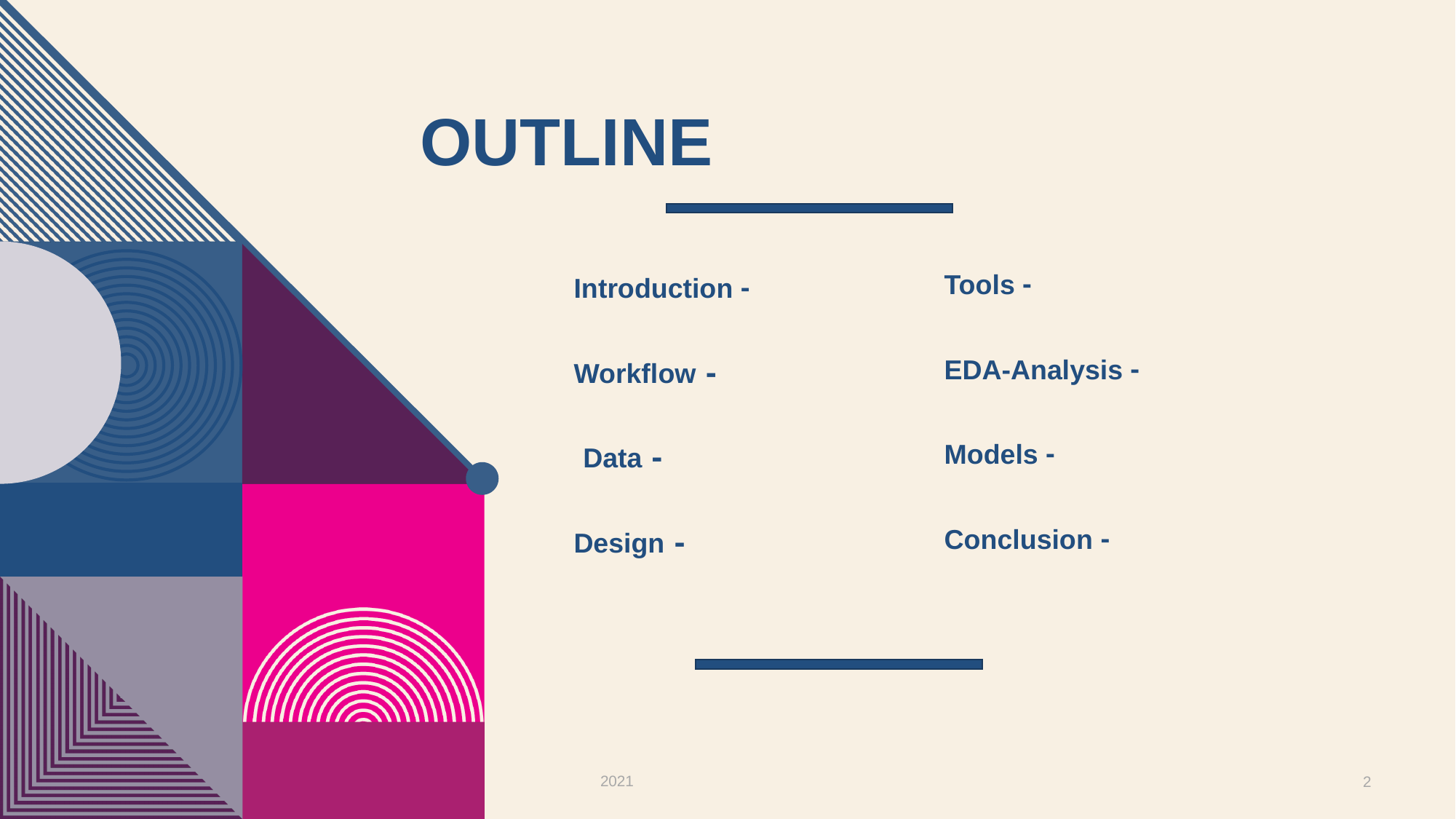

# OUTLINE

- Tools

- EDA-Analysis

- Models

- Conclusion

- Introduction

- Workflow

- Data

- Design

2021
2